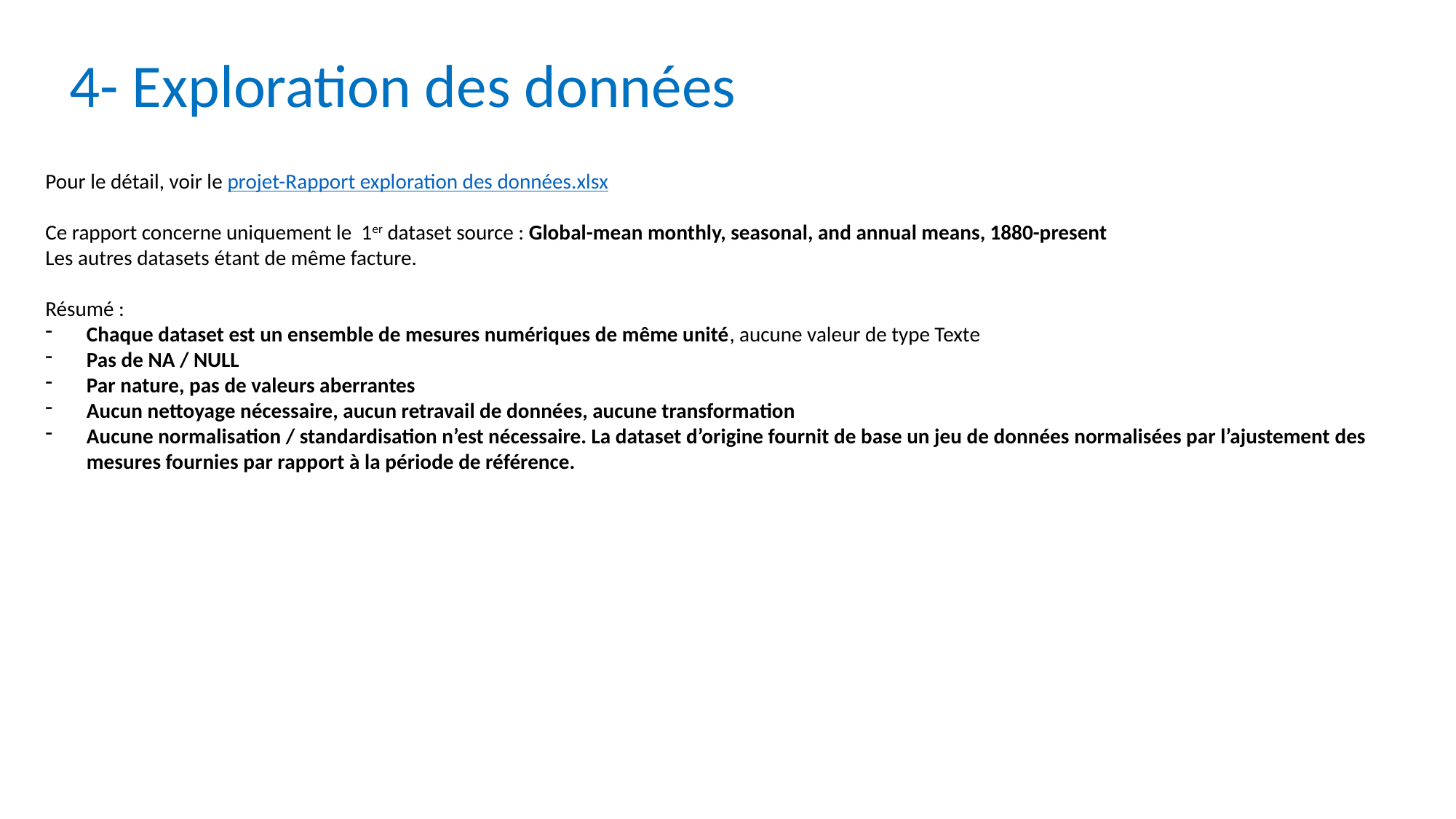

4- Exploration des données
Pour le détail, voir le projet-Rapport exploration des données.xlsx

Ce rapport concerne uniquement le  1er dataset source : Global-mean monthly, seasonal, and annual means, 1880-present
Les autres datasets étant de même facture.

Résumé :
Chaque dataset est un ensemble de mesures numériques de même unité, aucune valeur de type Texte
Pas de NA / NULL
Par nature, pas de valeurs aberrantes
Aucun nettoyage nécessaire, aucun retravail de données, aucune transformation
Aucune normalisation / standardisation n’est nécessaire. La dataset d’origine fournit de base un jeu de données normalisées par l’ajustement des mesures fournies par rapport à la période de référence.